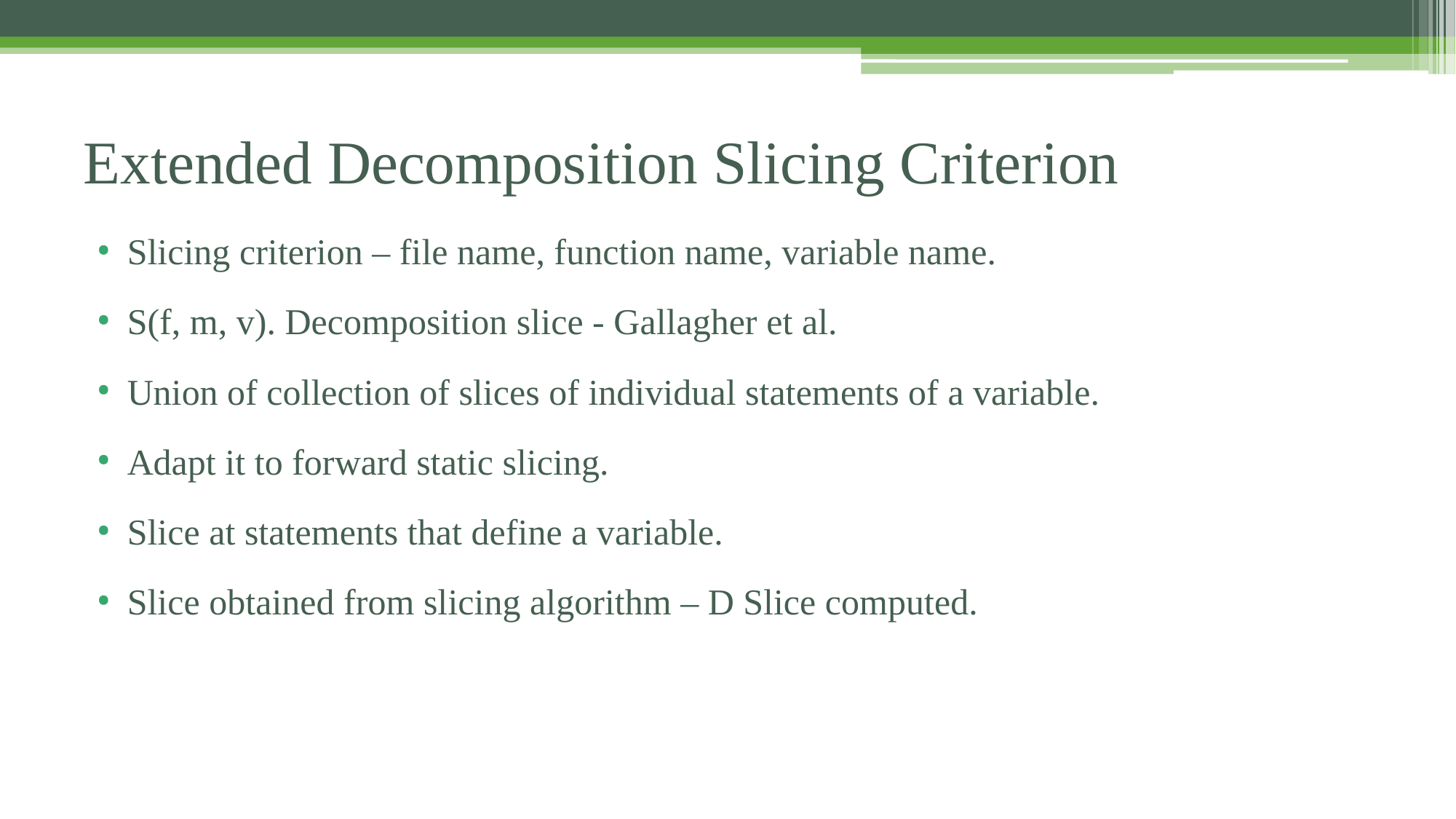

# Extended Decomposition Slicing Criterion
Slicing criterion – file name, function name, variable name.
S(f, m, v). Decomposition slice - Gallagher et al.
Union of collection of slices of individual statements of a variable.
Adapt it to forward static slicing.
Slice at statements that define a variable.
Slice obtained from slicing algorithm – D Slice computed.